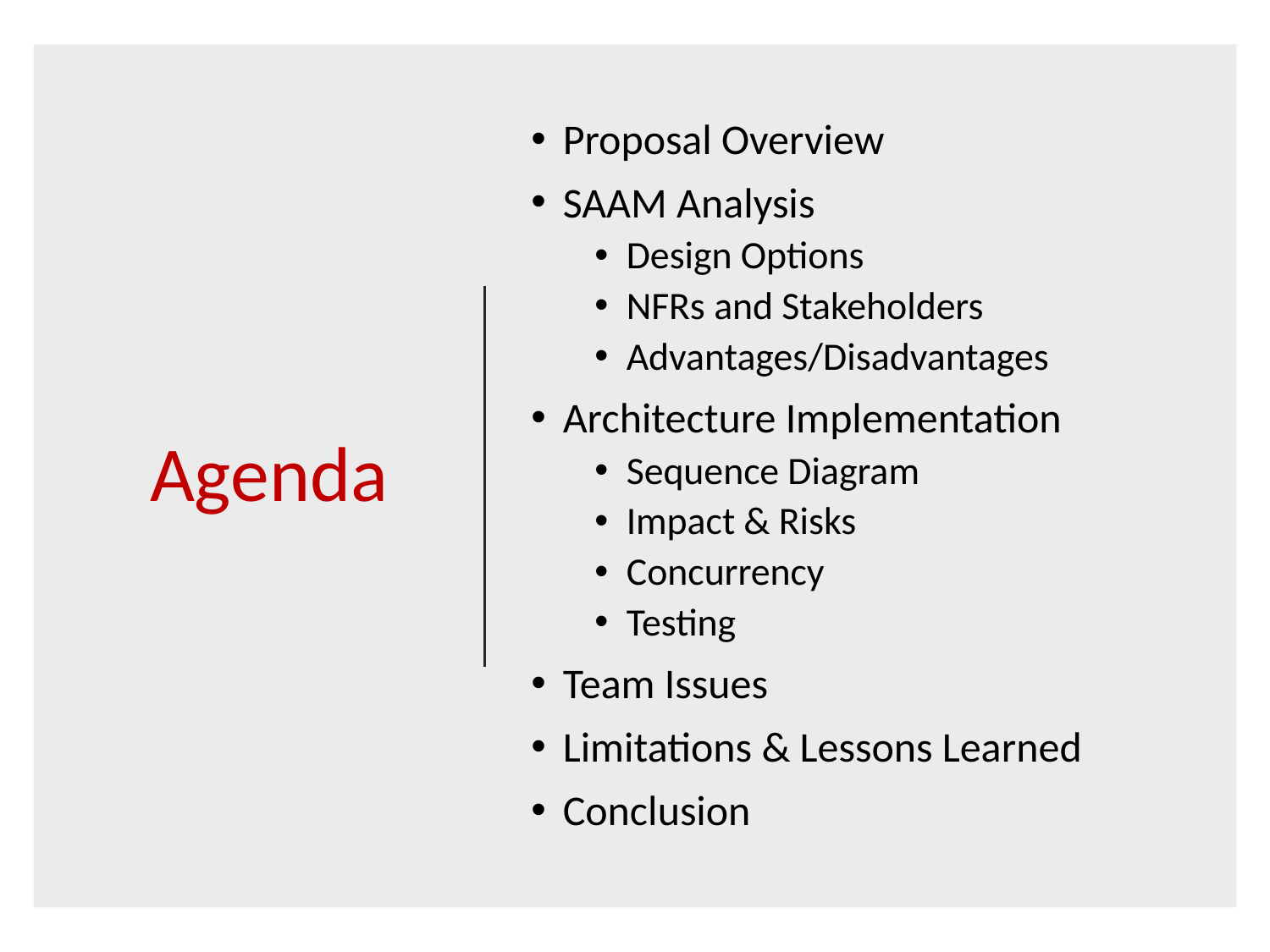

# Agenda
Proposal Overview
SAAM Analysis
Design Options
NFRs and Stakeholders
Advantages/Disadvantages
Architecture Implementation
Sequence Diagram
Impact & Risks
Concurrency
Testing
Team Issues
Limitations & Lessons Learned
Conclusion